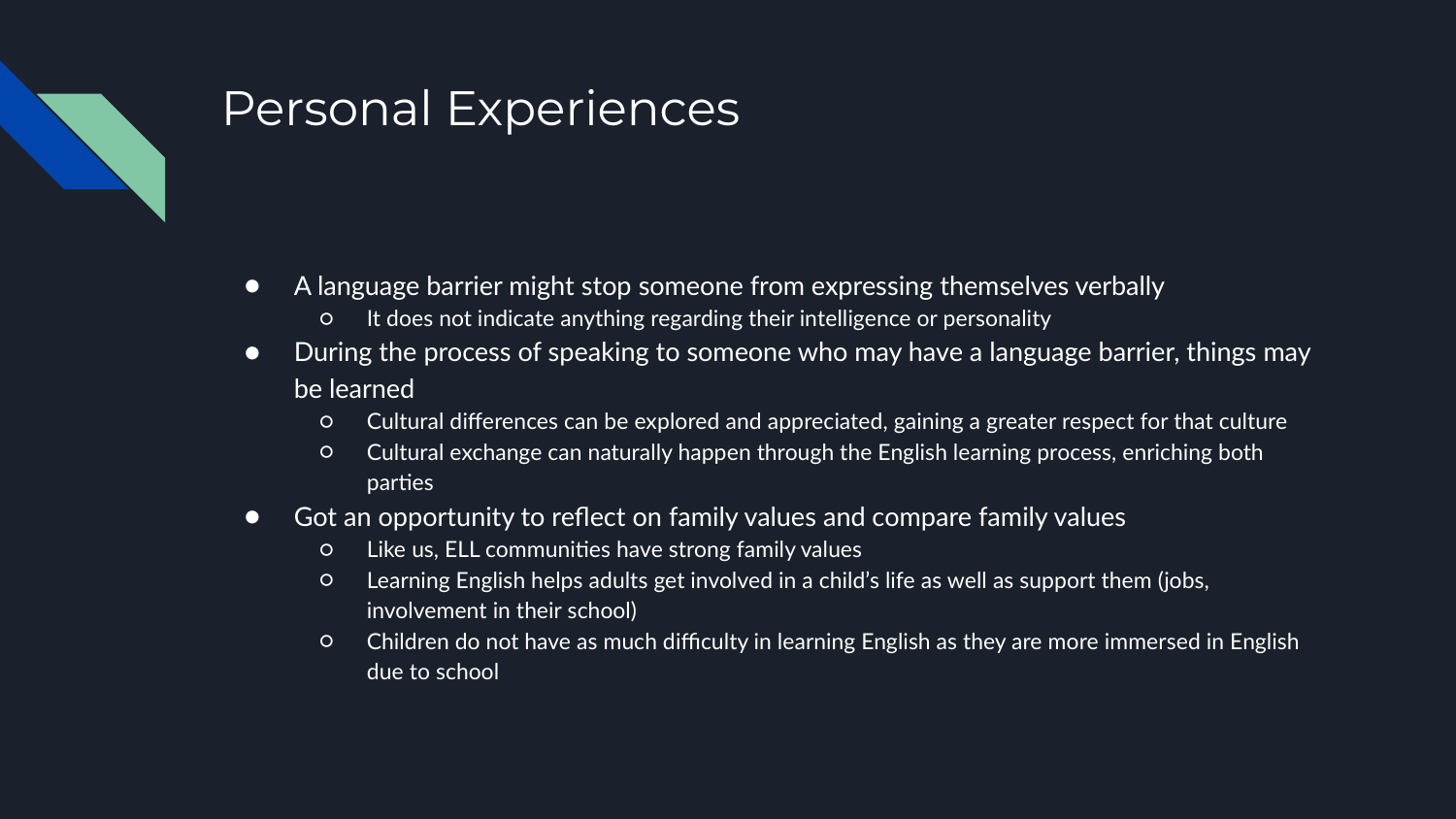

# Personal Experiences
A language barrier might stop someone from expressing themselves verbally
It does not indicate anything regarding their intelligence or personality
During the process of speaking to someone who may have a language barrier, things may be learned
Cultural differences can be explored and appreciated, gaining a greater respect for that culture
Cultural exchange can naturally happen through the English learning process, enriching both parties
Got an opportunity to reflect on family values and compare family values
Like us, ELL communities have strong family values
Learning English helps adults get involved in a child’s life as well as support them (jobs, involvement in their school)
Children do not have as much difficulty in learning English as they are more immersed in English due to school